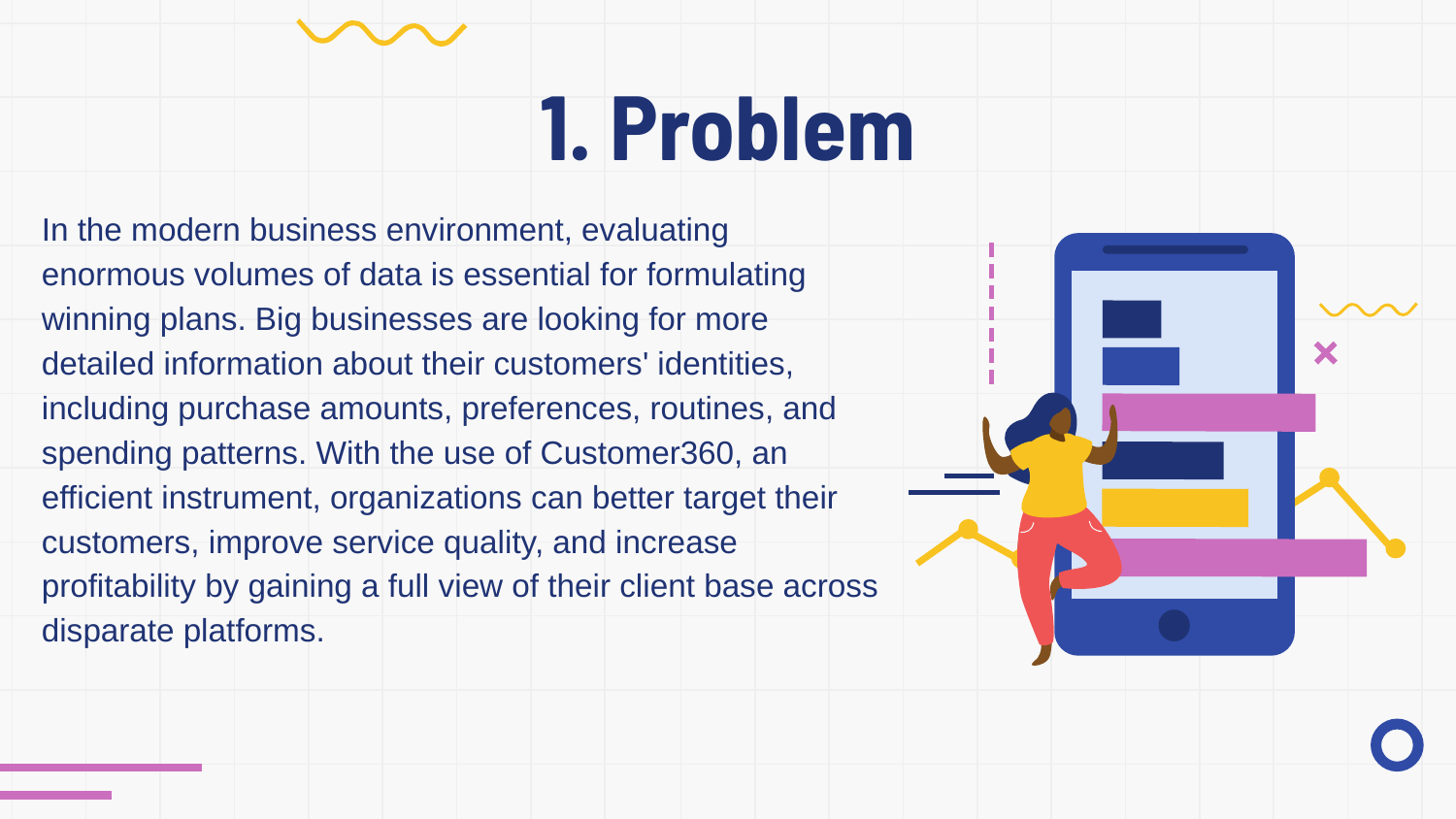

# 1. Problem
In the modern business environment, evaluating enormous volumes of data is essential for formulating winning plans. Big businesses are looking for more detailed information about their customers' identities, including purchase amounts, preferences, routines, and spending patterns. With the use of Customer360, an efficient instrument, organizations can better target their customers, improve service quality, and increase profitability by gaining a full view of their client base across disparate platforms.